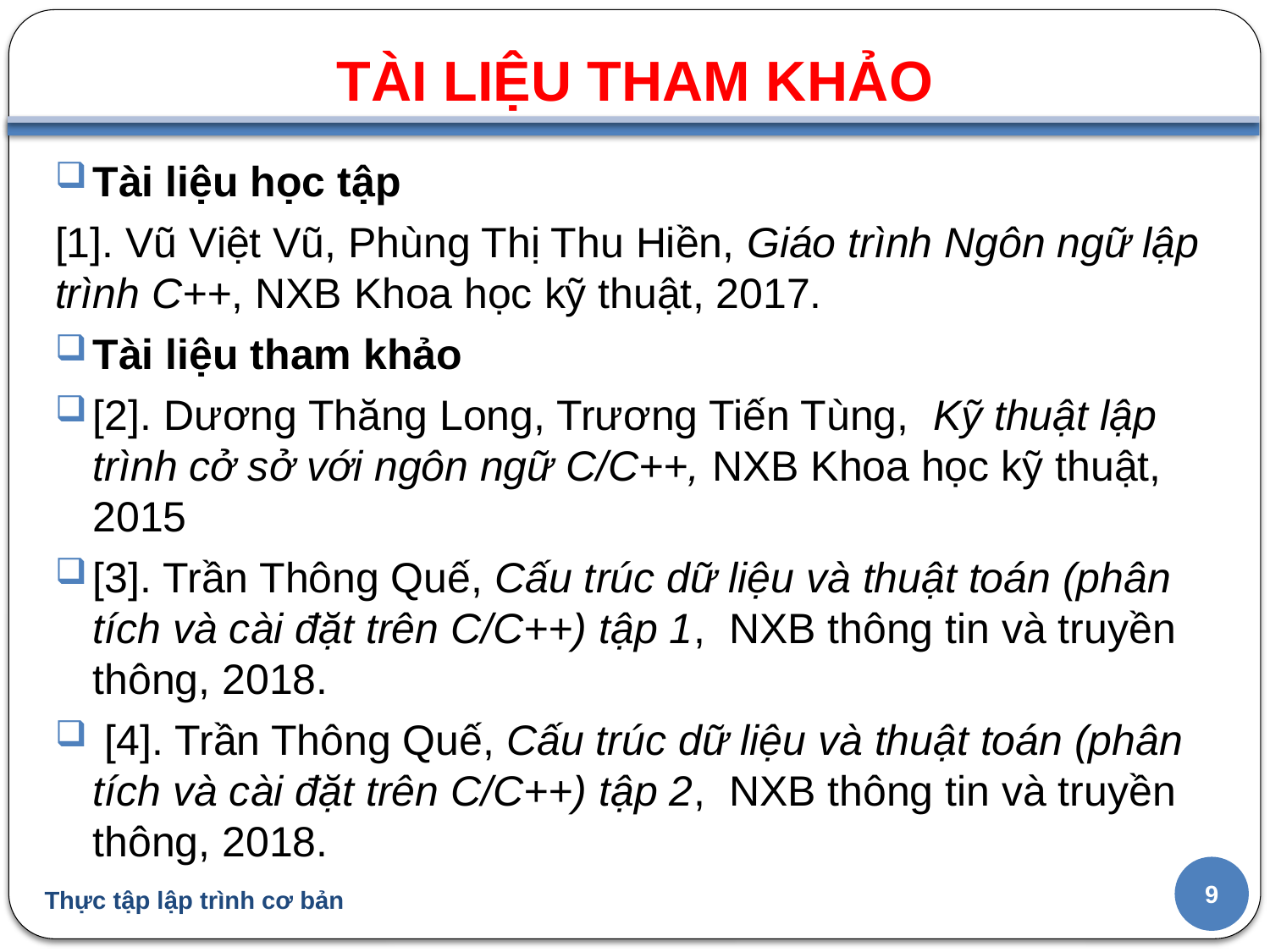

# TÀI LIỆU THAM KHẢO
Tài liệu học tập
[1]. Vũ Việt Vũ, Phùng Thị Thu Hiền, Giáo trình Ngôn ngữ lập trình C++, NXB Khoa học kỹ thuật, 2017.
Tài liệu tham khảo
[2]. Dương Thăng Long, Trương Tiến Tùng,  Kỹ thuật lập trình cở sở với ngôn ngữ C/C++, NXB Khoa học kỹ thuật, 2015
[3]. Trần Thông Quế, Cấu trúc dữ liệu và thuật toán (phân tích và cài đặt trên C/C++) tập 1,  NXB thông tin và truyền thông, 2018.
 [4]. Trần Thông Quế, Cấu trúc dữ liệu và thuật toán (phân tích và cài đặt trên C/C++) tập 2,  NXB thông tin và truyền thông, 2018.

9
Thực tập lập trình cơ bản